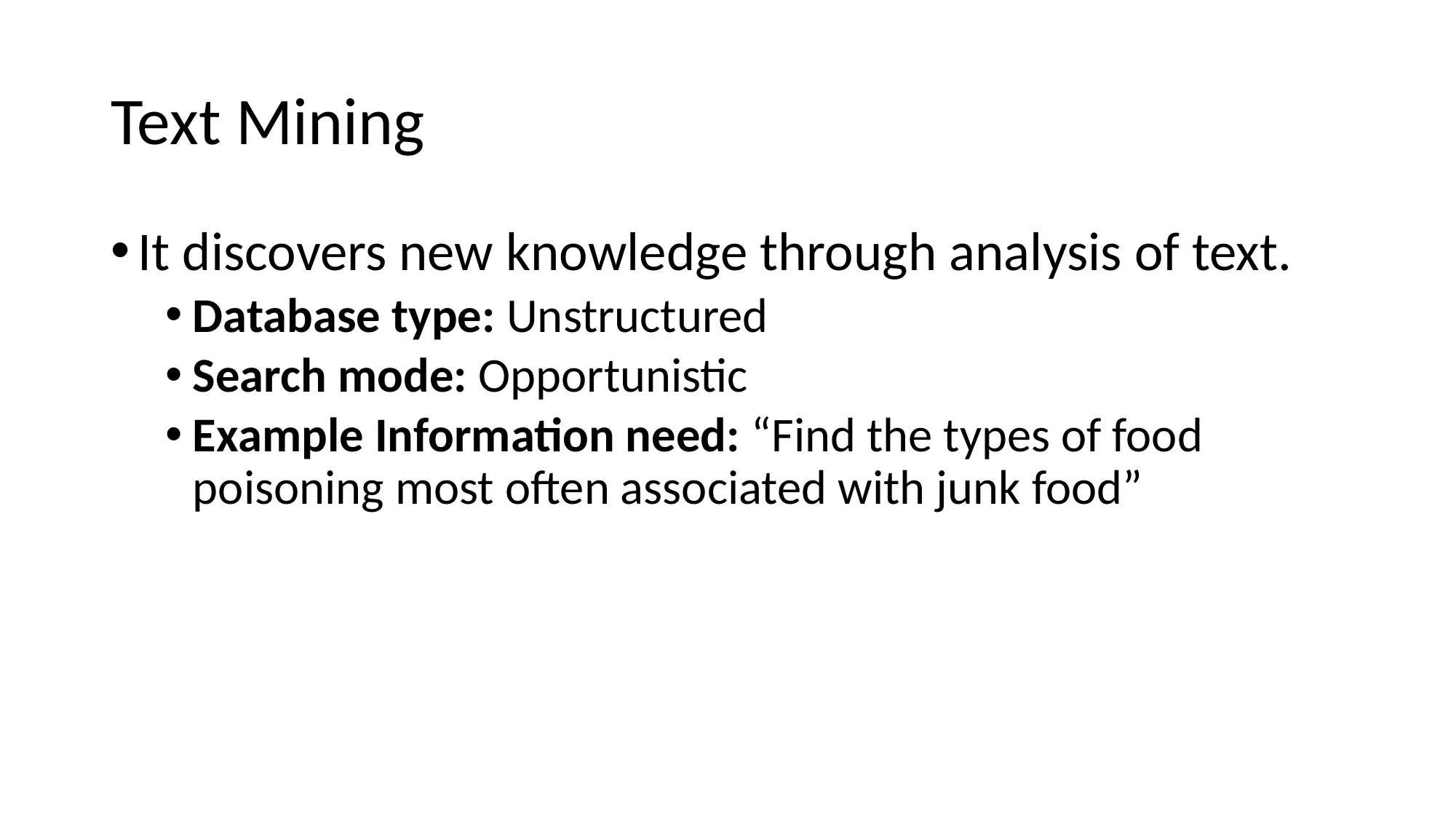

# Text Mining
It discovers new knowledge through analysis of text.
Database type: Unstructured
Search mode: Opportunistic
Example Information need: “Find the types of food poisoning most often associated with junk food”